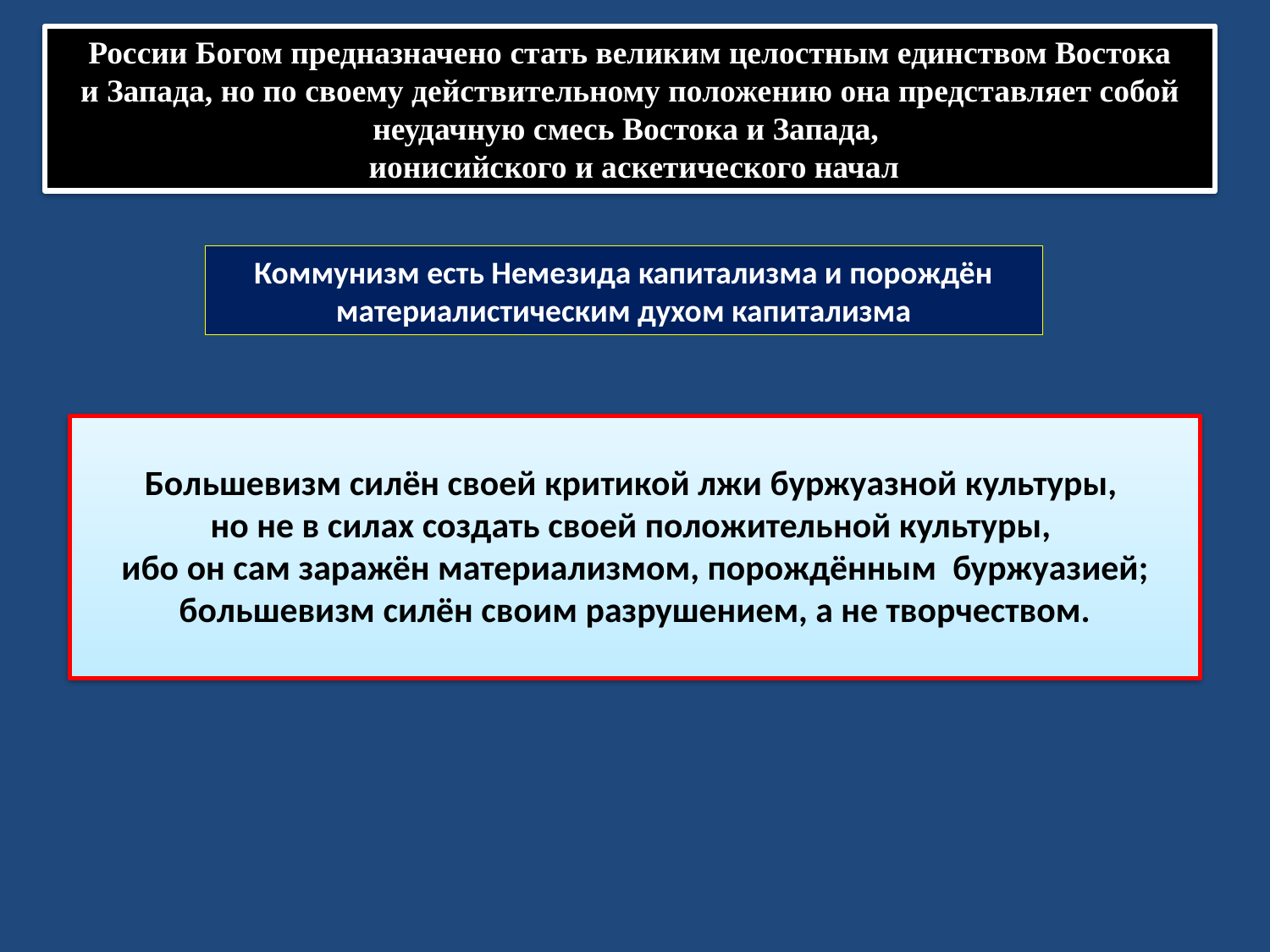

России Богом предназначено стать великим целостным единством Востока
и Запада, но по своему действительному положению она представляет собой неудачную смесь Востока и Запада,
 ионисийского и аскетического начал
Коммунизм есть Немезида капитализма и порождён
материалистическим духом капитализма
Большевизм силён своей критикой лжи буржуазной культуры,
но не в силах создать своей положительной культуры,
ибо он сам заражён материализмом, порождённым  буржуазией; большевизм силён своим разрушением, а не творчеством.